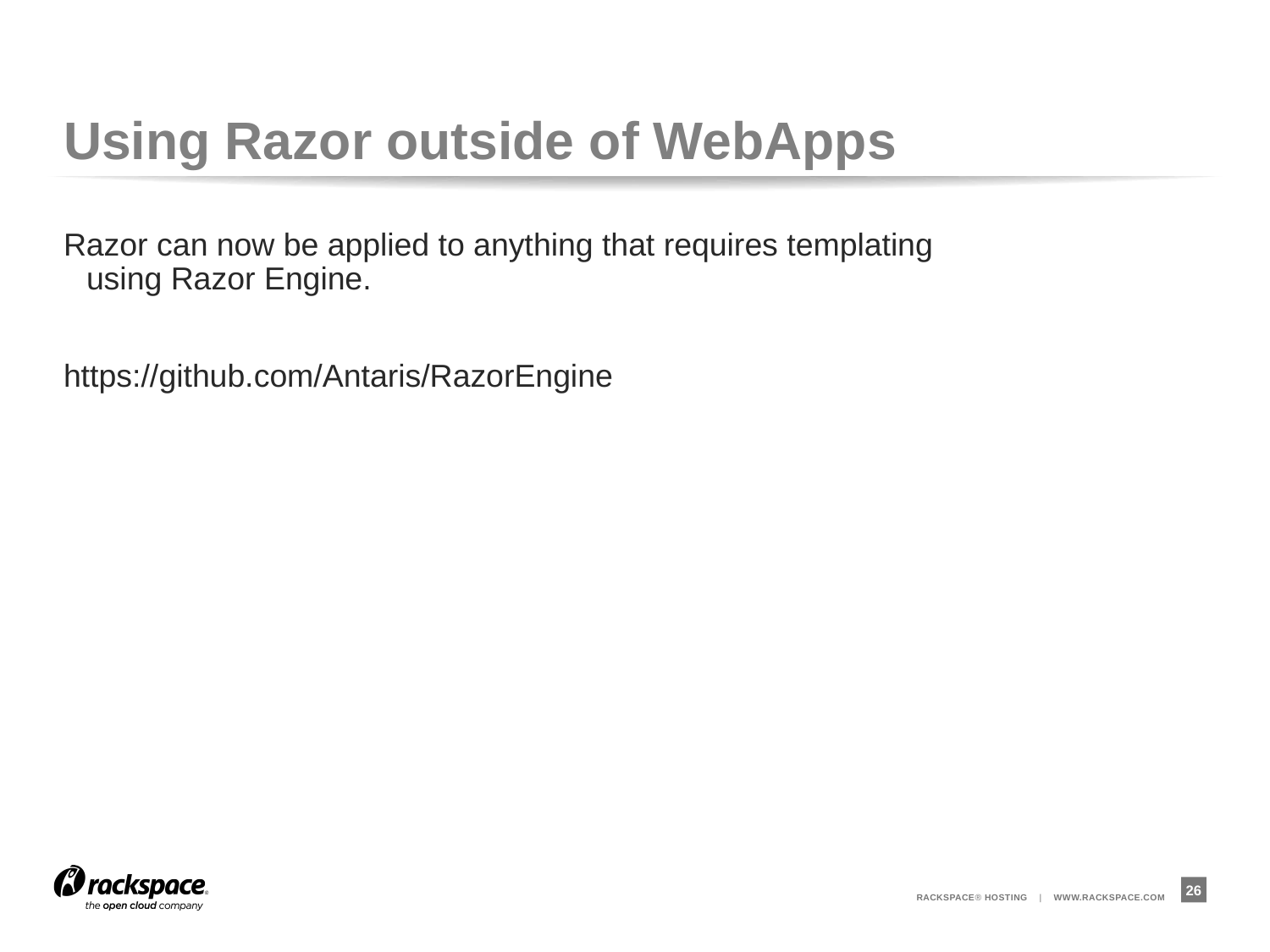

# Using Razor outside of WebApps
Razor can now be applied to anything that requires templating using Razor Engine.

https://github.com/Antaris/RazorEngine

26